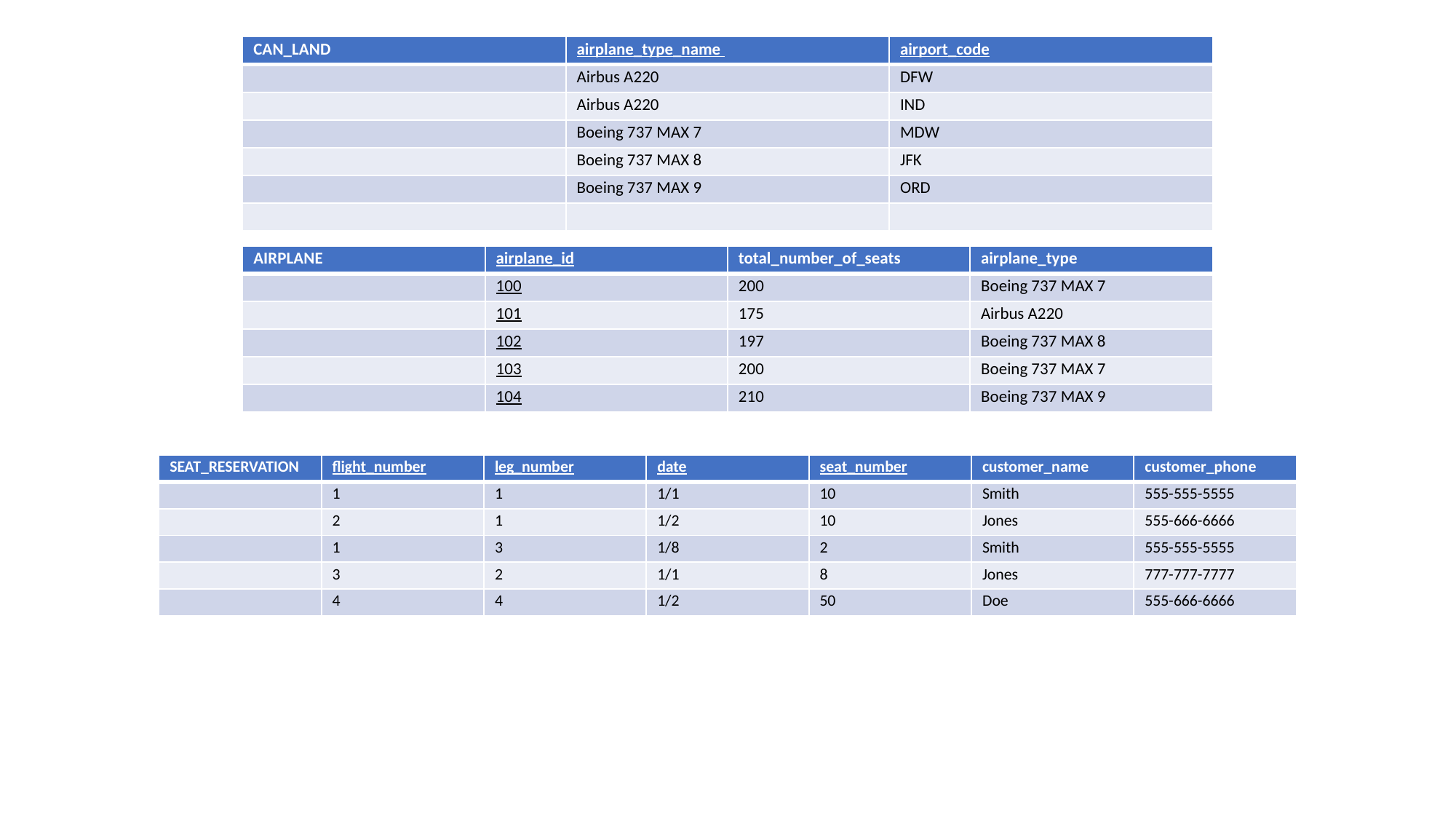

| CAN\_LAND | airplane\_type\_name | airport\_code |
| --- | --- | --- |
|  | Airbus A220 | DFW |
|  | Airbus A220 | IND |
|  | Boeing 737 MAX 7 | MDW |
|  | Boeing 737 MAX 8 | JFK |
|  | Boeing 737 MAX 9 | ORD |
|  |  |  |
| AIRPLANE | airplane\_id | total\_number\_of\_seats | airplane\_type |
| --- | --- | --- | --- |
|  | 100 | 200 | Boeing 737 MAX 7 |
|  | 101 | 175 | Airbus A220 |
|  | 102 | 197 | Boeing 737 MAX 8 |
|  | 103 | 200 | Boeing 737 MAX 7 |
|  | 104 | 210 | Boeing 737 MAX 9 |
| SEAT\_RESERVATION | flight\_number | leg\_number | date | seat\_number | customer\_name | customer\_phone |
| --- | --- | --- | --- | --- | --- | --- |
|  | 1 | 1 | 1/1 | 10 | Smith | 555-555-5555 |
|  | 2 | 1 | 1/2 | 10 | Jones | 555-666-6666 |
|  | 1 | 3 | 1/8 | 2 | Smith | 555-555-5555 |
|  | 3 | 2 | 1/1 | 8 | Jones | 777-777-7777 |
|  | 4 | 4 | 1/2 | 50 | Doe | 555-666-6666 |